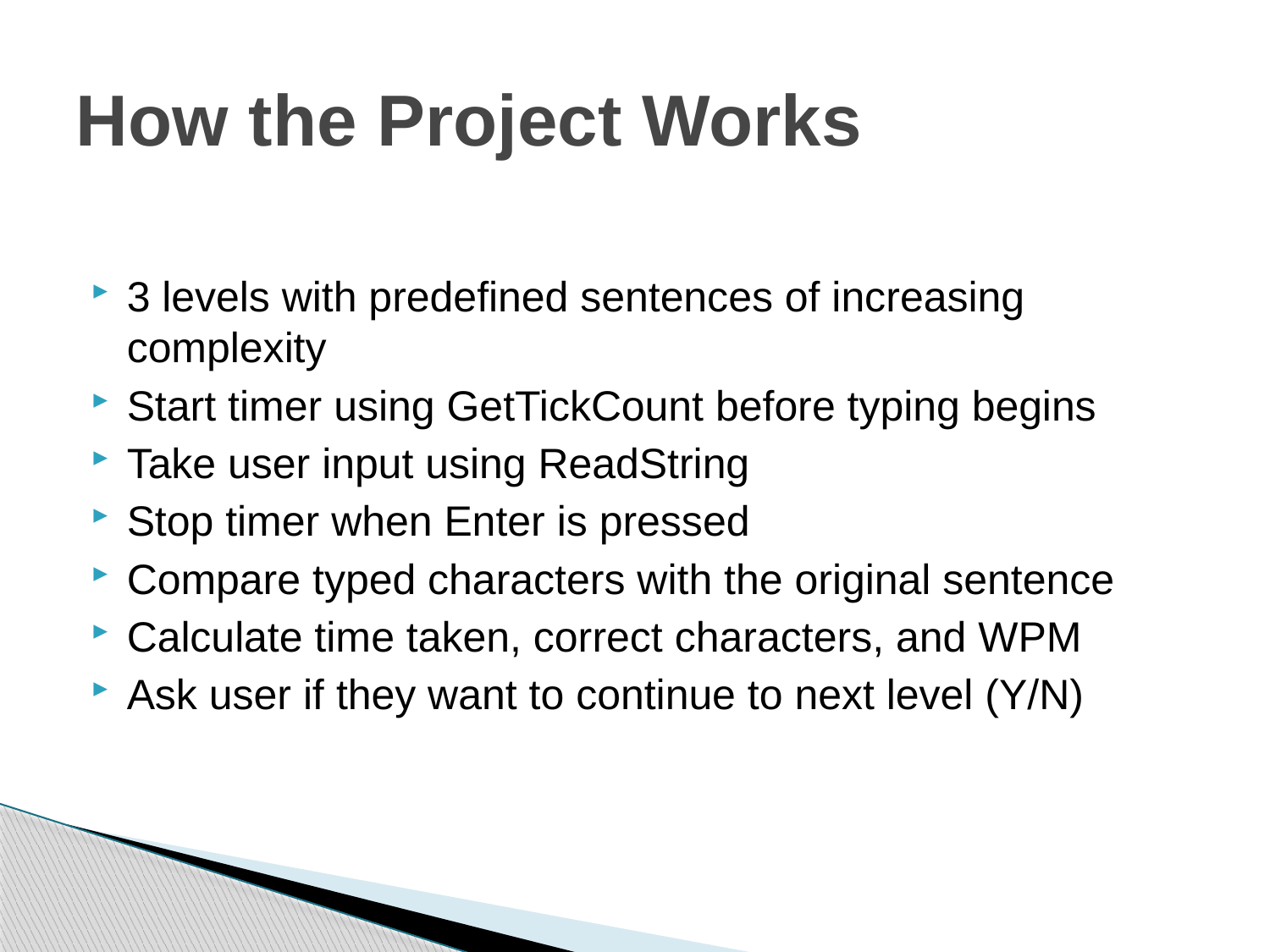

# How the Project Works

3 levels with predefined sentences of increasing complexity
Start timer using GetTickCount before typing begins
Take user input using ReadString
Stop timer when Enter is pressed
Compare typed characters with the original sentence
Calculate time taken, correct characters, and WPM
Ask user if they want to continue to next level (Y/N)